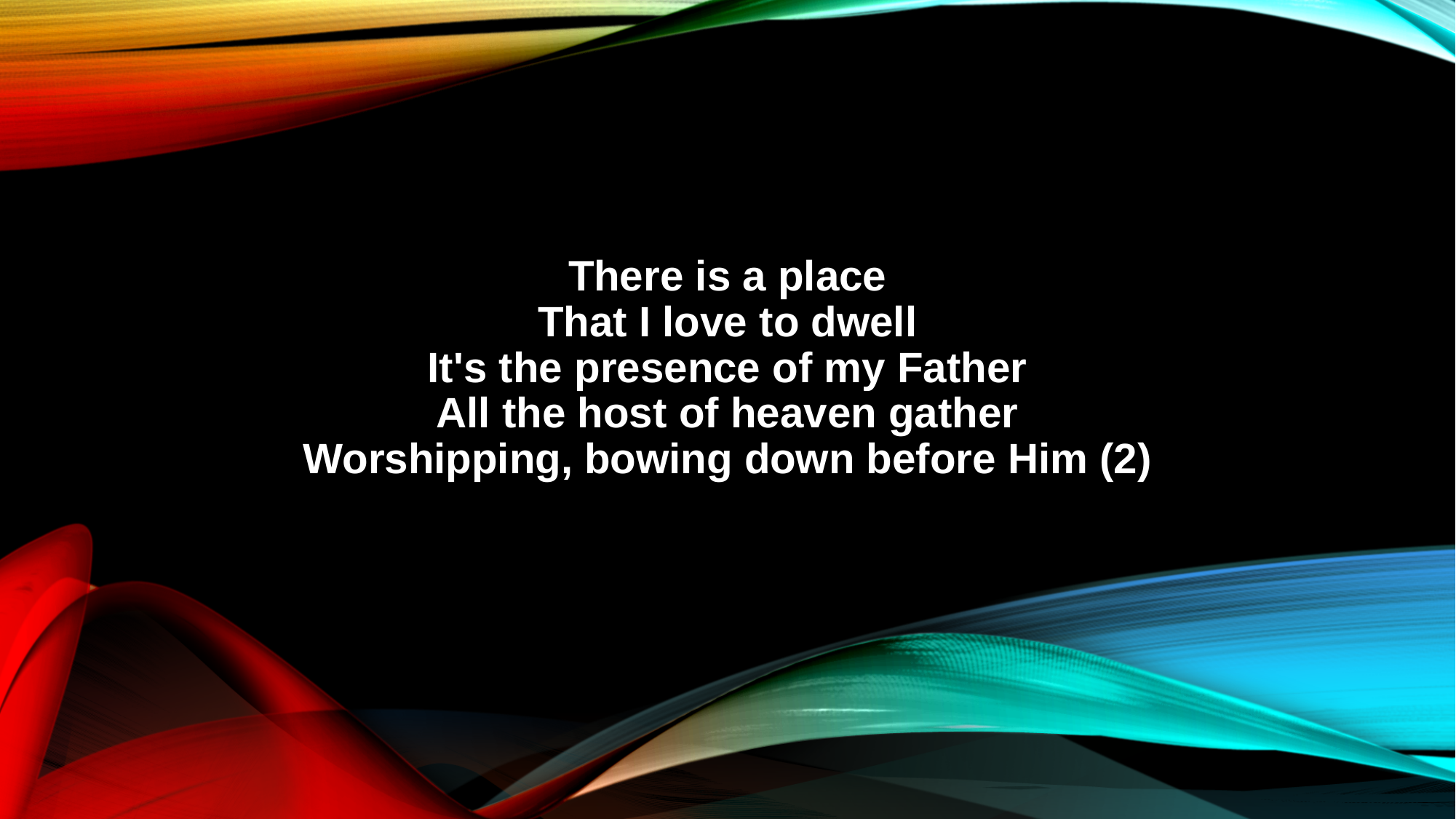

There is a place
That I love to dwell
It's the presence of my Father
All the host of heaven gather
Worshipping, bowing down before Him (2)